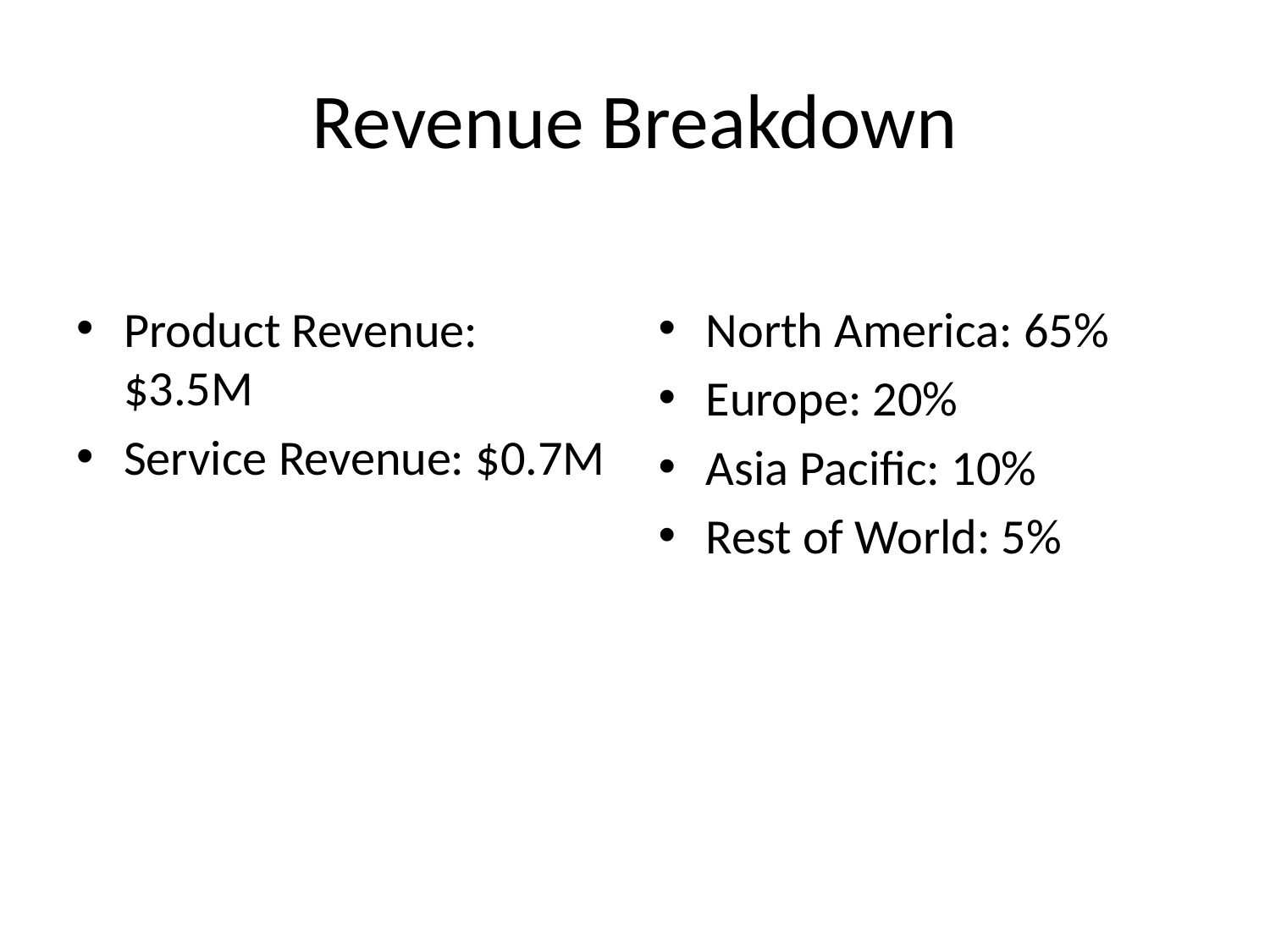

# Revenue Breakdown

Product Revenue: $3.5M
Service Revenue: $0.7M

North America: 65%
Europe: 20%
Asia Pacific: 10%
Rest of World: 5%